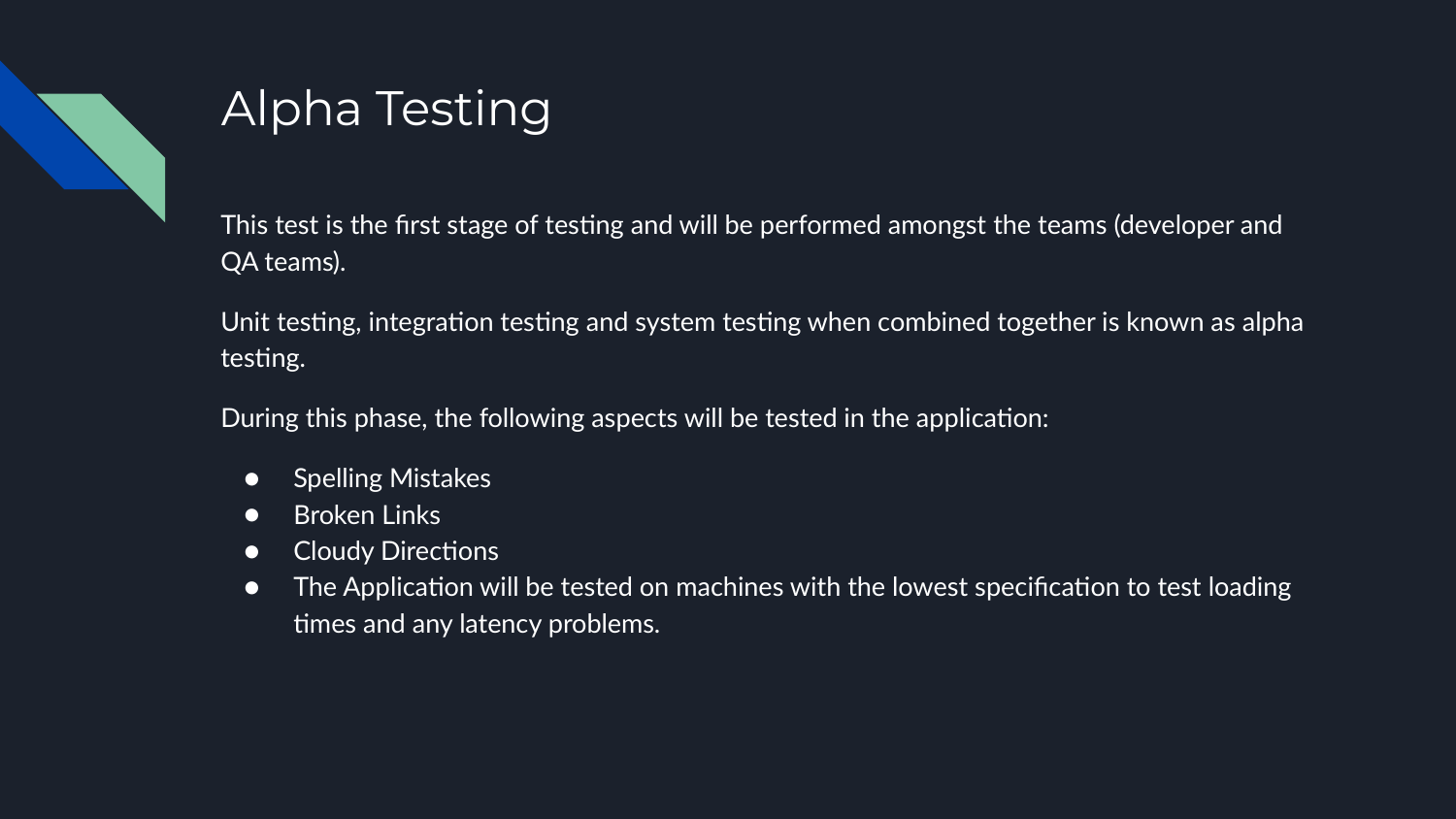

# Alpha Testing
This test is the first stage of testing and will be performed amongst the teams (developer and QA teams).
Unit testing, integration testing and system testing when combined together is known as alpha testing.
During this phase, the following aspects will be tested in the application:
Spelling Mistakes
Broken Links
Cloudy Directions
The Application will be tested on machines with the lowest specification to test loading times and any latency problems.